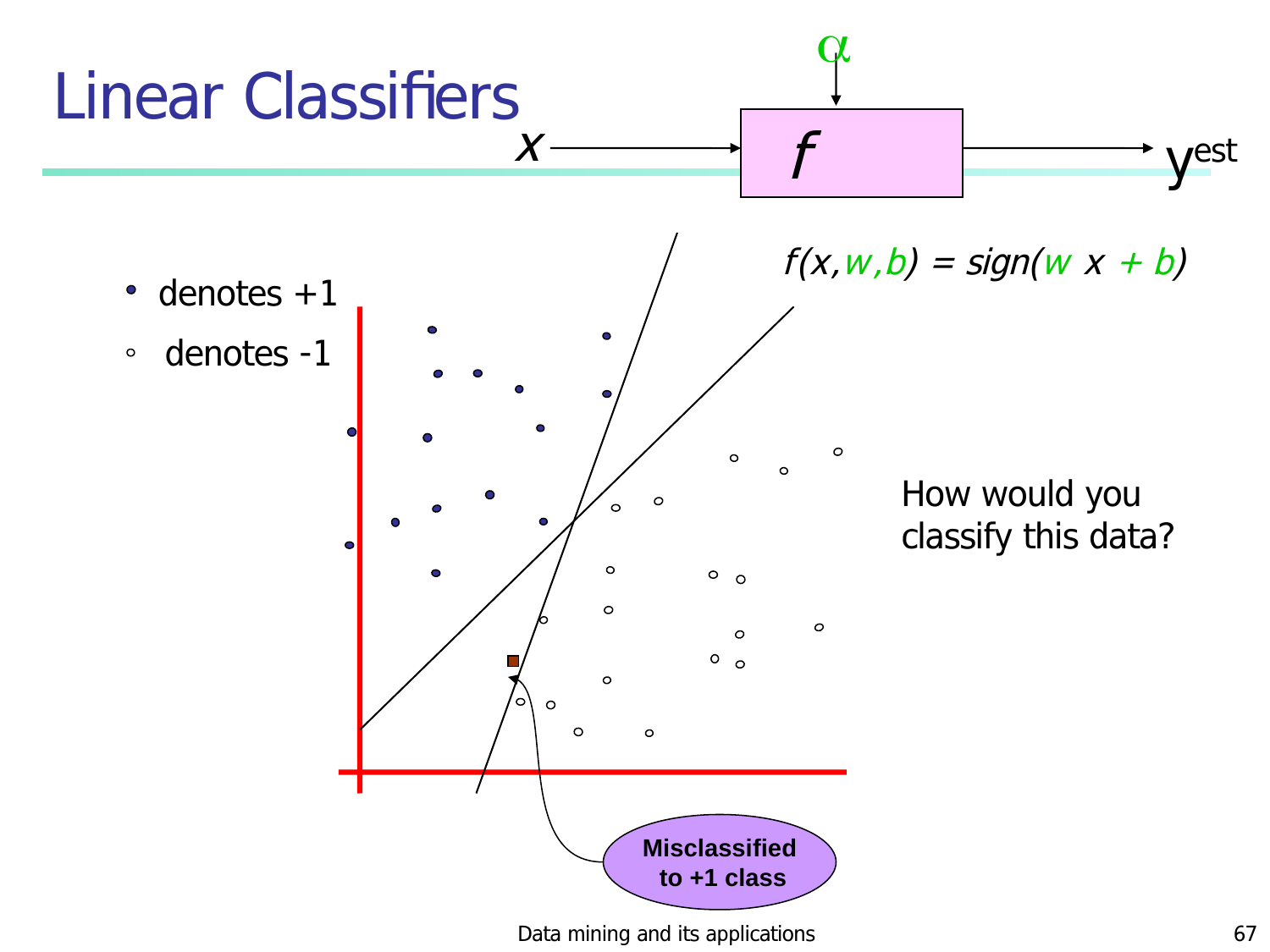

α
 Linear Classifiers

x
f
yest

f(x,w,b) = sign(w x + b)
denotes +1
denotes -1

How would you classify this data?

Misclassified
 to +1 class
Data mining and its applications
67